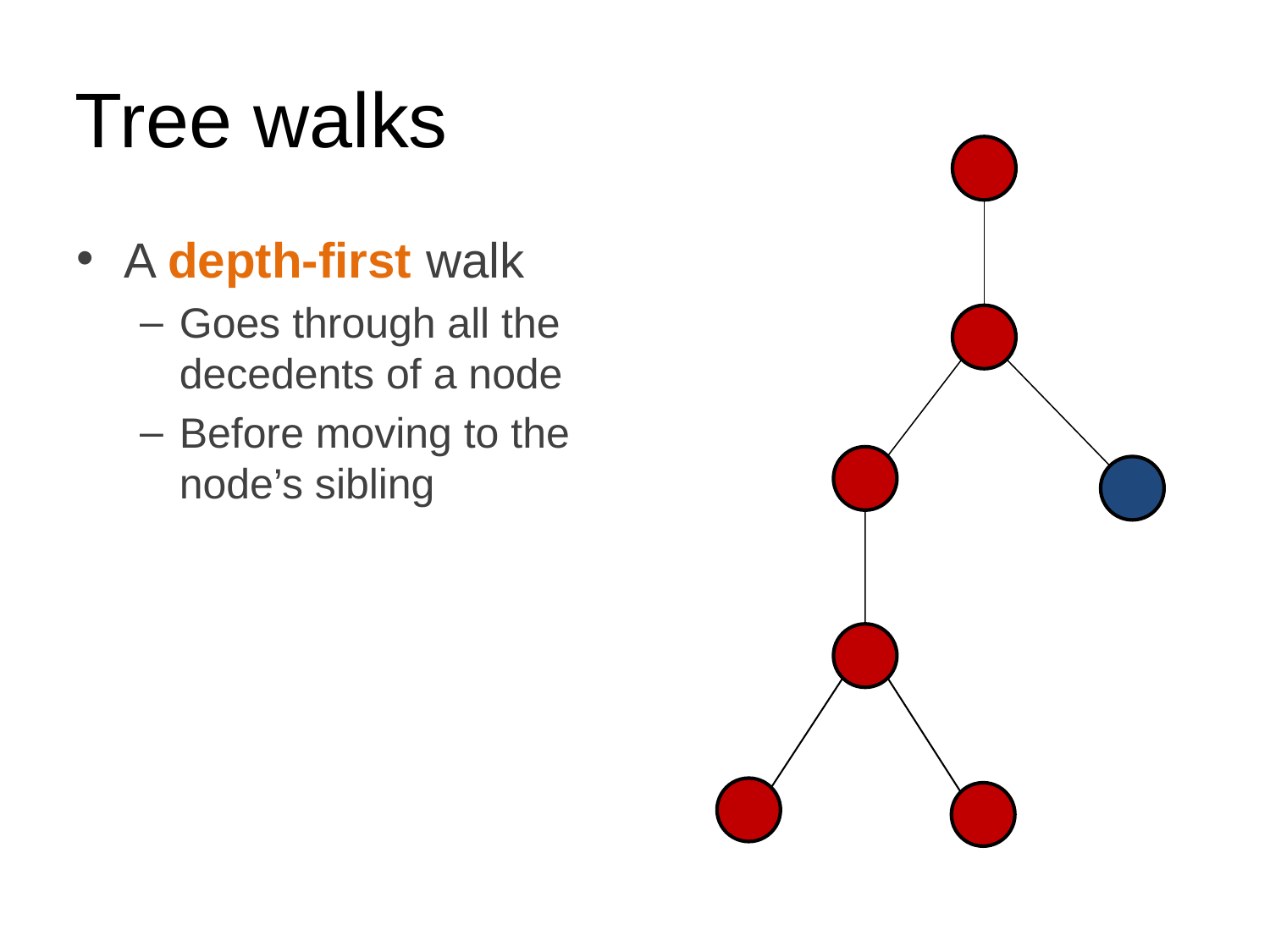

# Tree walks

A depth-first walk
Goes through all the decedents of a node
Before moving to the node’s sibling